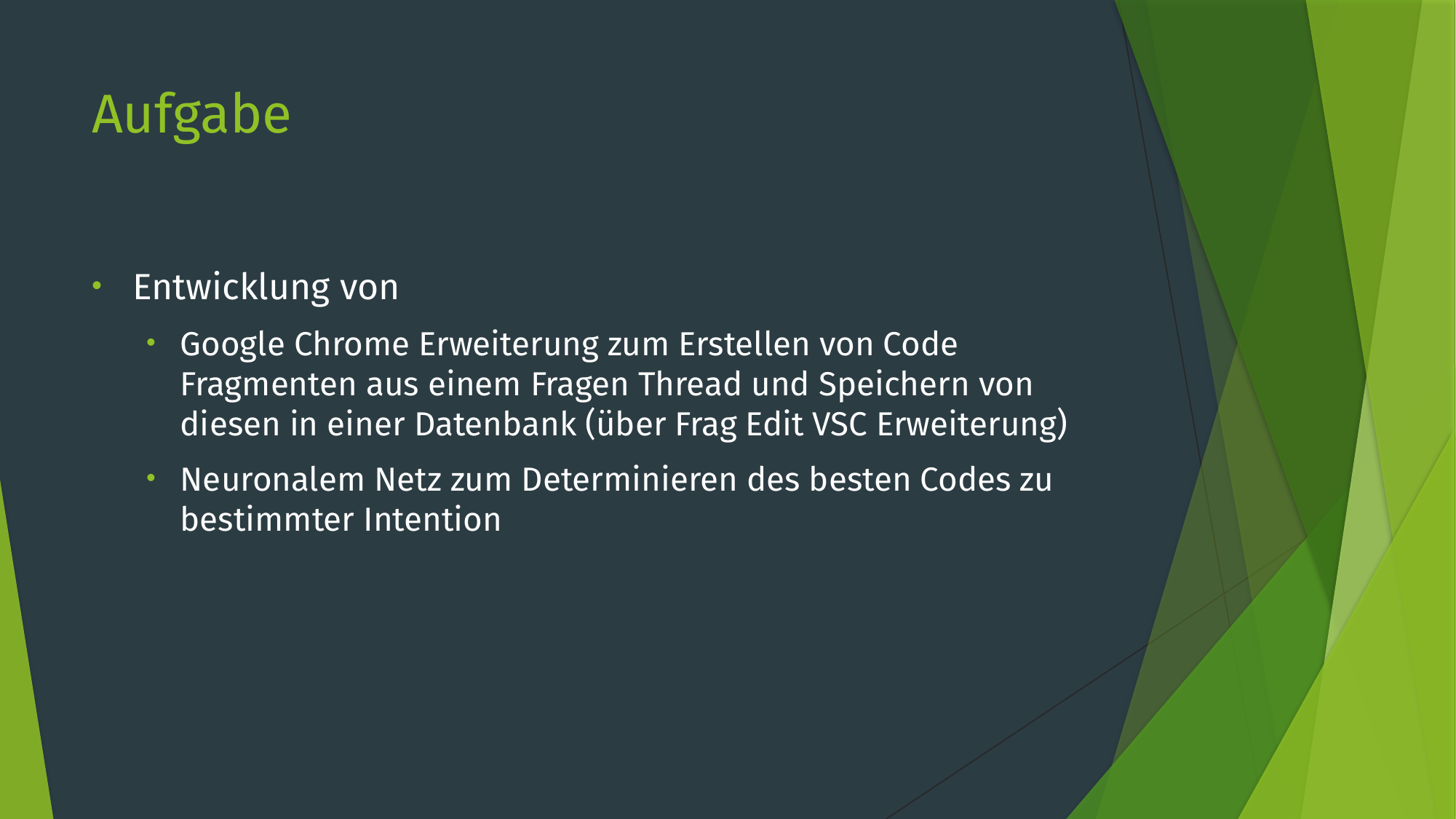

# Aufgabe
Entwicklung von
Google Chrome Erweiterung zum Erstellen von Code Fragmenten aus einem Fragen Thread und Speichern von diesen in einer Datenbank (über Frag Edit VSC Erweiterung)
Neuronalem Netz zum Determinieren des besten Codes zu bestimmter Intention